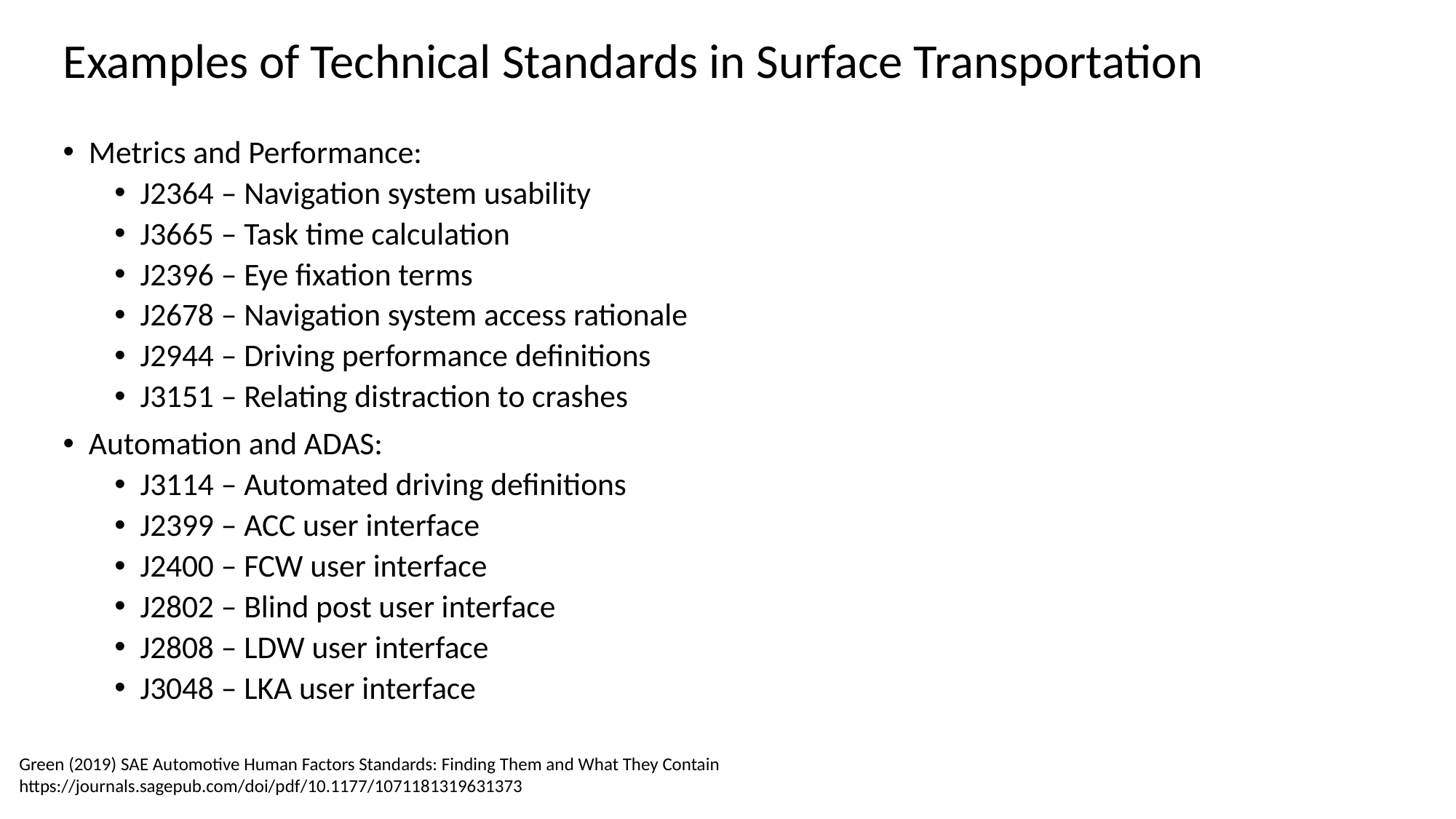

# Examples of Technical Standards in Surface Transportation
Metrics and Performance:
J2364 – Navigation system usability
J3665 – Task time calculation
J2396 – Eye fixation terms
J2678 – Navigation system access rationale
J2944 – Driving performance definitions
J3151 – Relating distraction to crashes
Automation and ADAS:
J3114 – Automated driving definitions
J2399 – ACC user interface
J2400 – FCW user interface
J2802 – Blind post user interface
J2808 – LDW user interface
J3048 – LKA user interface

Green (2019) SAE Automotive Human Factors Standards: Finding Them and What They Contain
https://journals.sagepub.com/doi/pdf/10.1177/1071181319631373